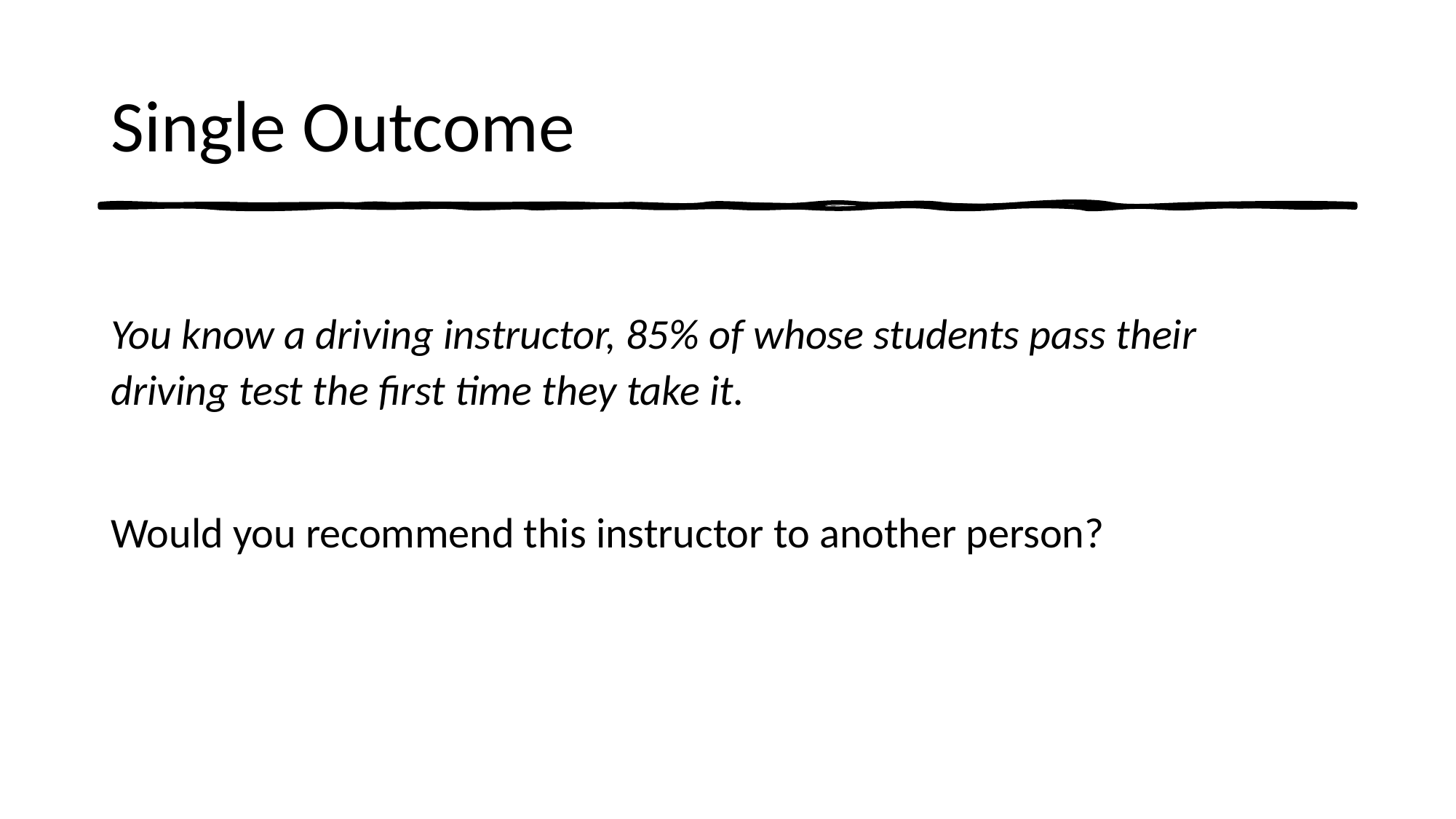

# Single Outcome

You know a driving instructor, 85% of whose students pass their driving test the first time they take it.

Would you recommend this instructor to another person?